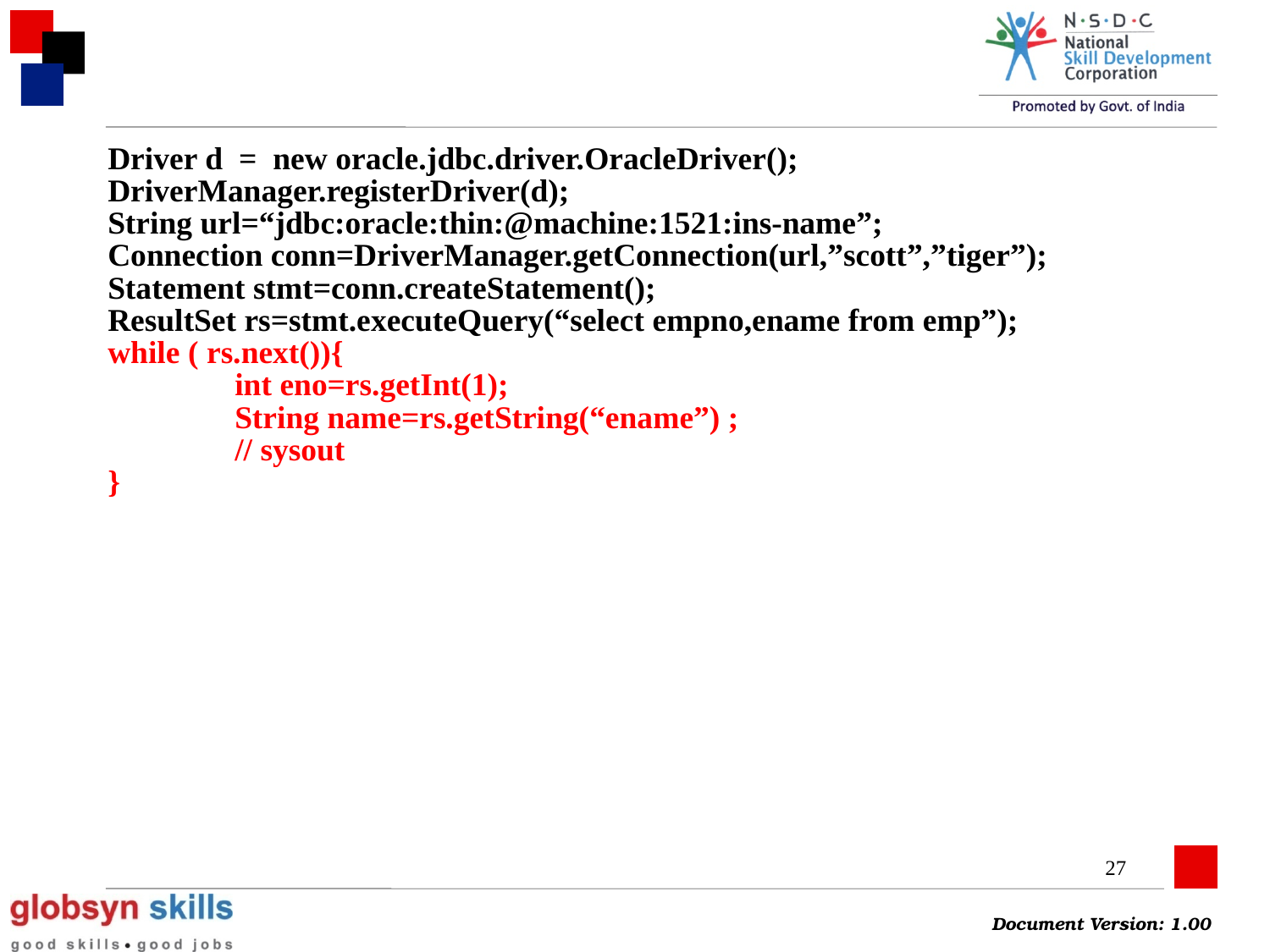

Driver d  =  new oracle.jdbc.driver.OracleDriver();
DriverManager.registerDriver(d);
String url=“jdbc:oracle:thin:@machine:1521:ins-name”;
Connection conn=DriverManager.getConnection(url,”scott”,”tiger”);
Statement stmt=conn.createStatement();
ResultSet rs=stmt.executeQuery(“select empno,ename from emp”);
while ( rs.next()){
	int eno=rs.getInt(1);
	String name=rs.getString(“ename”) ;
	// sysout
}